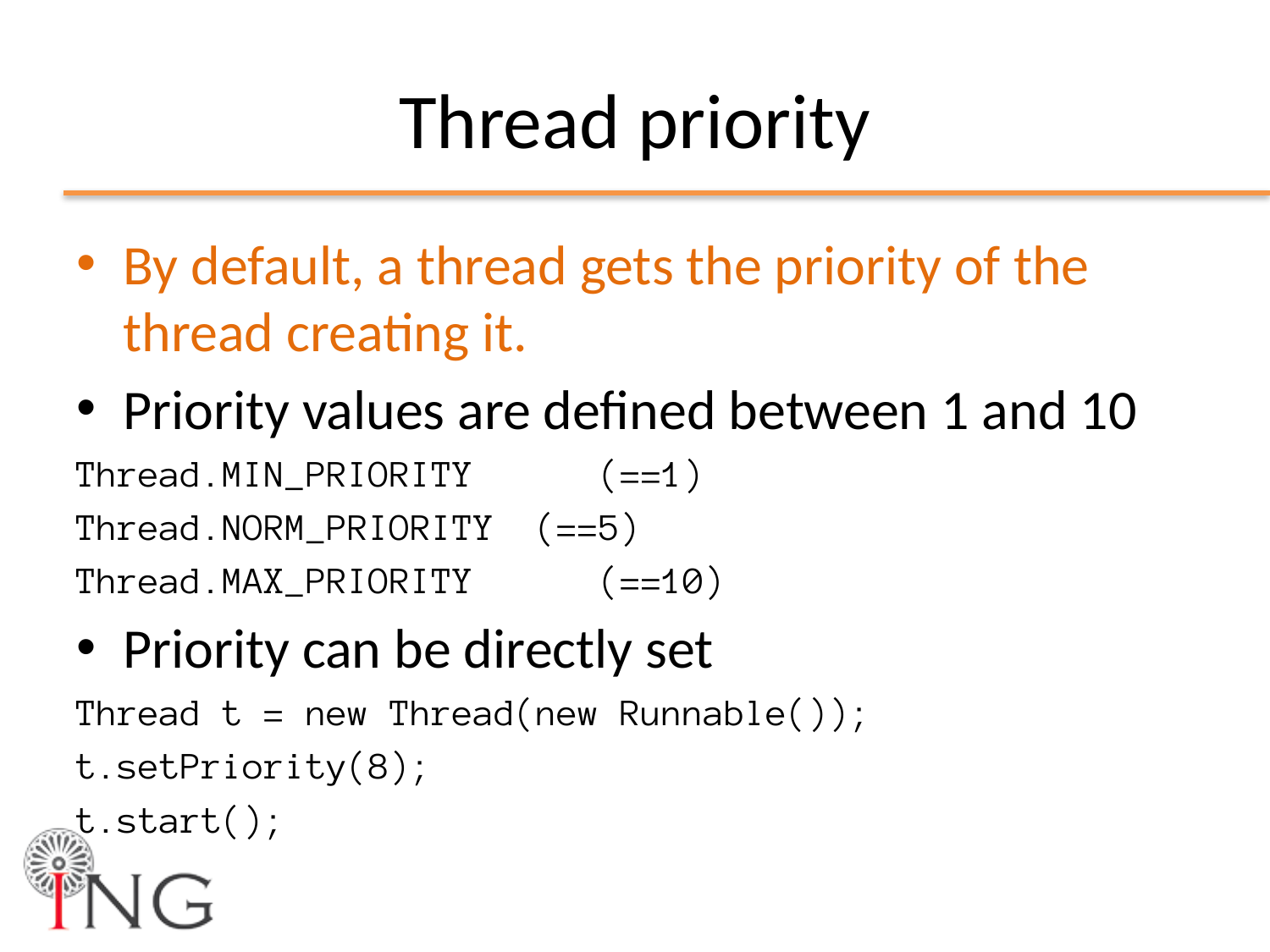

# Thread priority
By default, a thread gets the priority of the thread creating it.
Priority values are defined between 1 and 10
Thread.MIN_PRIORITY	 (==1)
Thread.NORM_PRIORITY  (==5)
Thread.MAX_PRIORITY	 (==10)
Priority can be directly set
Thread t = new Thread(new Runnable());
t.setPriority(8);
t.start();